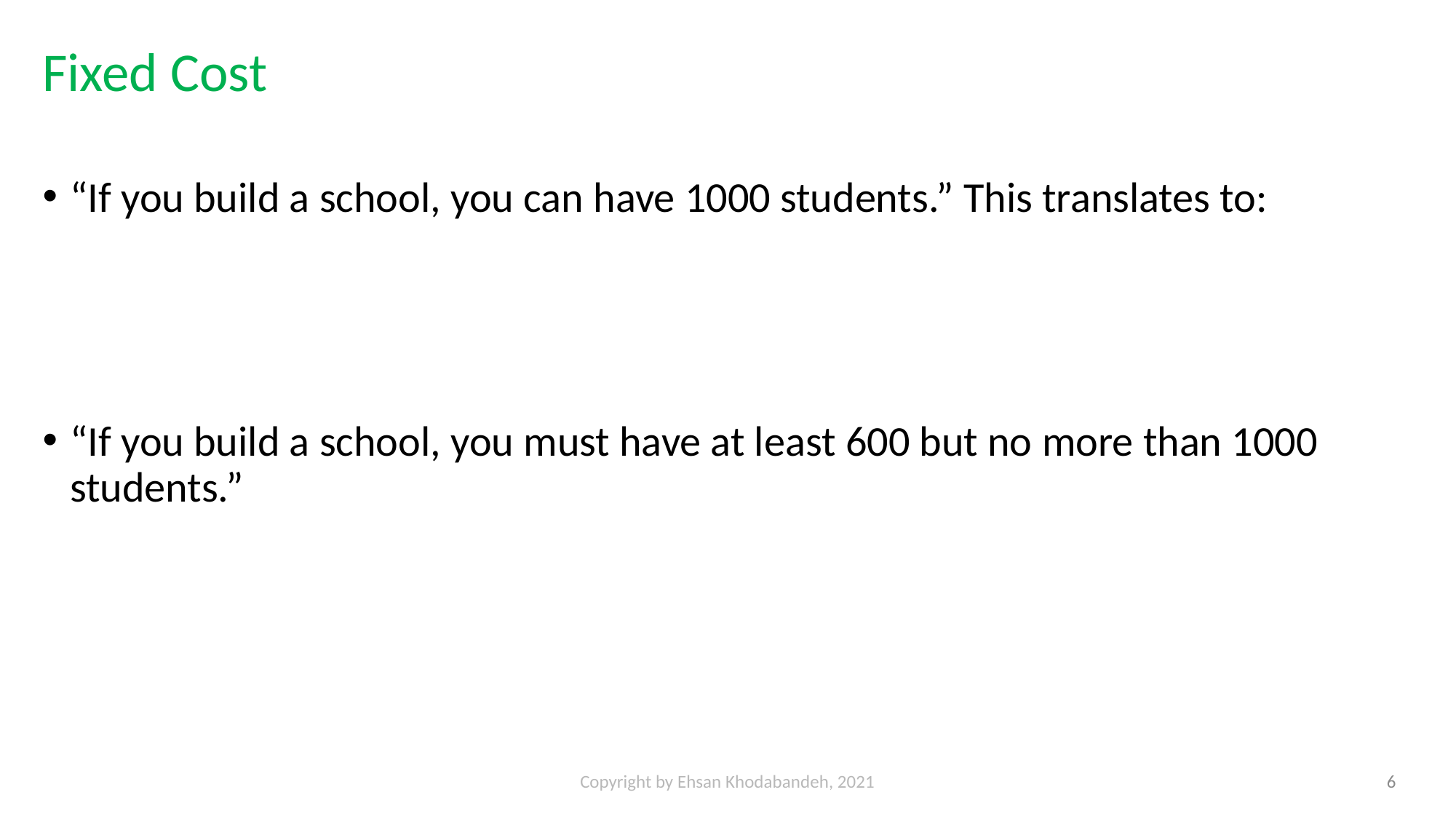

# Fixed Cost
“If you build a school, you can have 1000 students.” This translates to:

“If you build a school, you must have at least 600 but no more than 1000 students.”
Copyright by Ehsan Khodabandeh, 2021
6